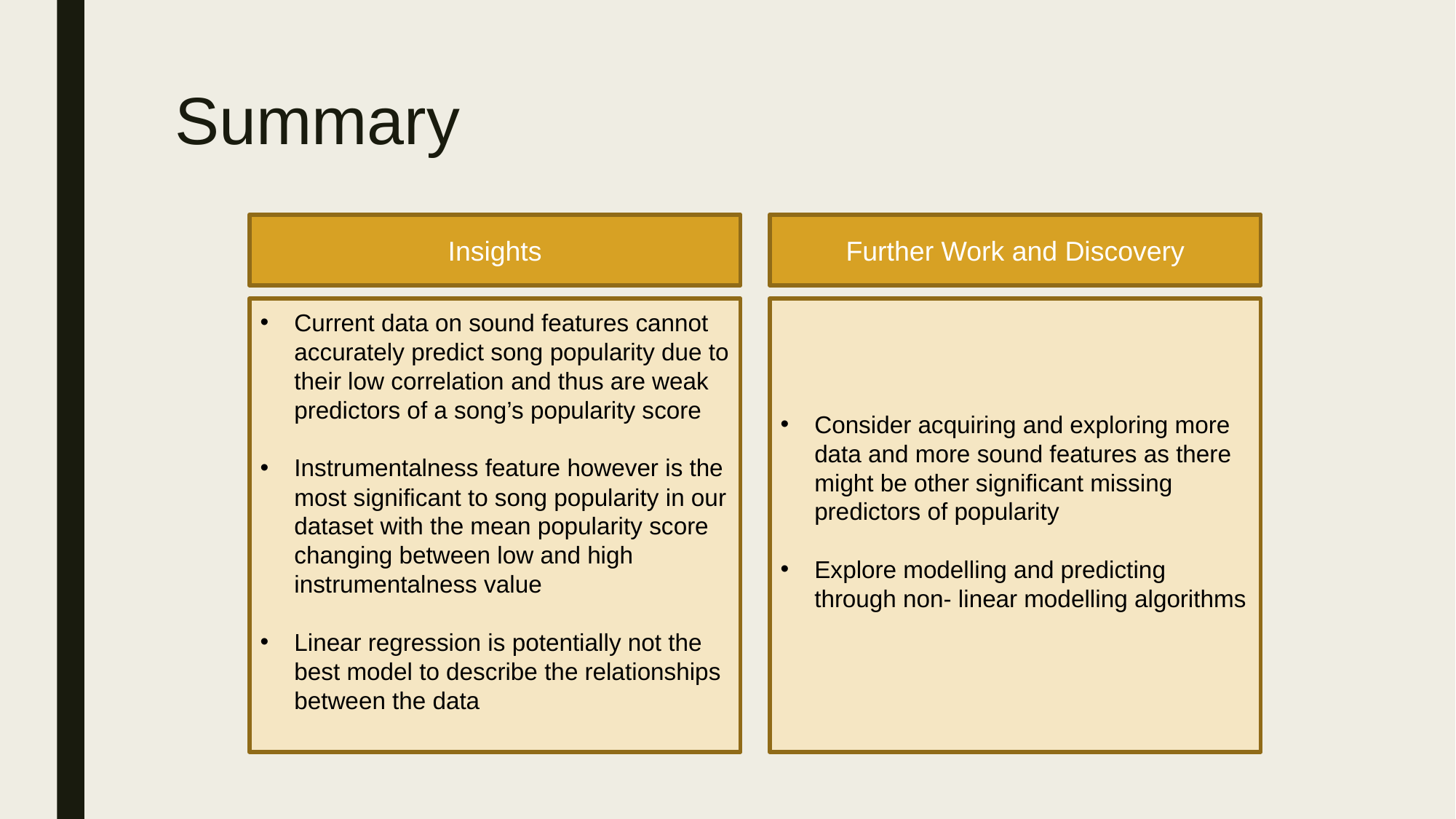

# Summary
Insights
Further Work and Discovery
Current data on sound features cannot accurately predict song popularity due to their low correlation and thus are weak predictors of a song’s popularity score

Instrumentalness feature however is the most significant to song popularity in our dataset with the mean popularity score changing between low and high instrumentalness value

Linear regression is potentially not the best model to describe the relationships between the data

Consider acquiring and exploring more data and more sound features as there might be other significant missing predictors of popularity

Explore modelling and predicting through non- linear modelling algorithms